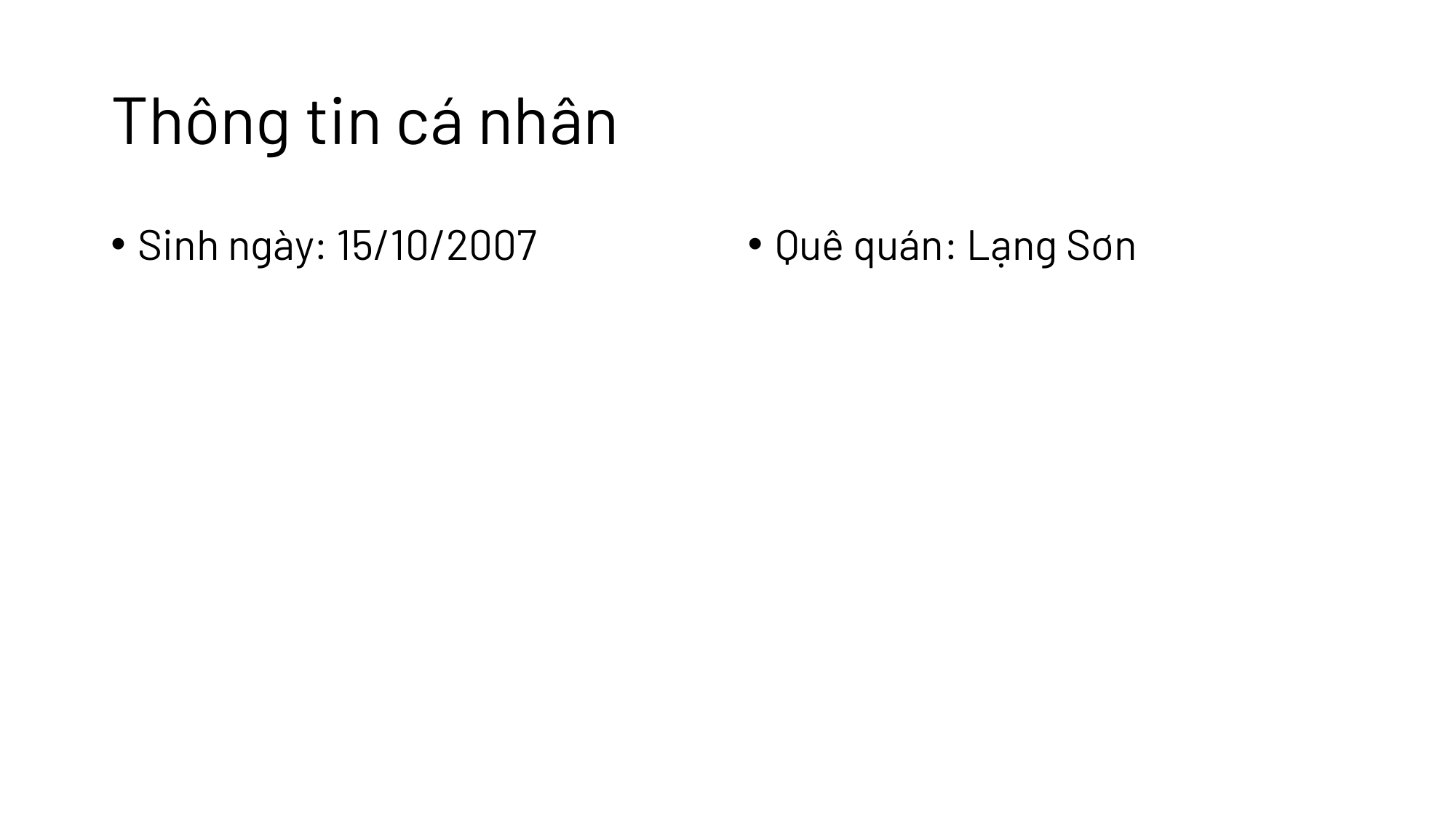

# Thông tin cá nhân
Sinh ngày: 15/10/2007
Quê quán: Lạng Sơn